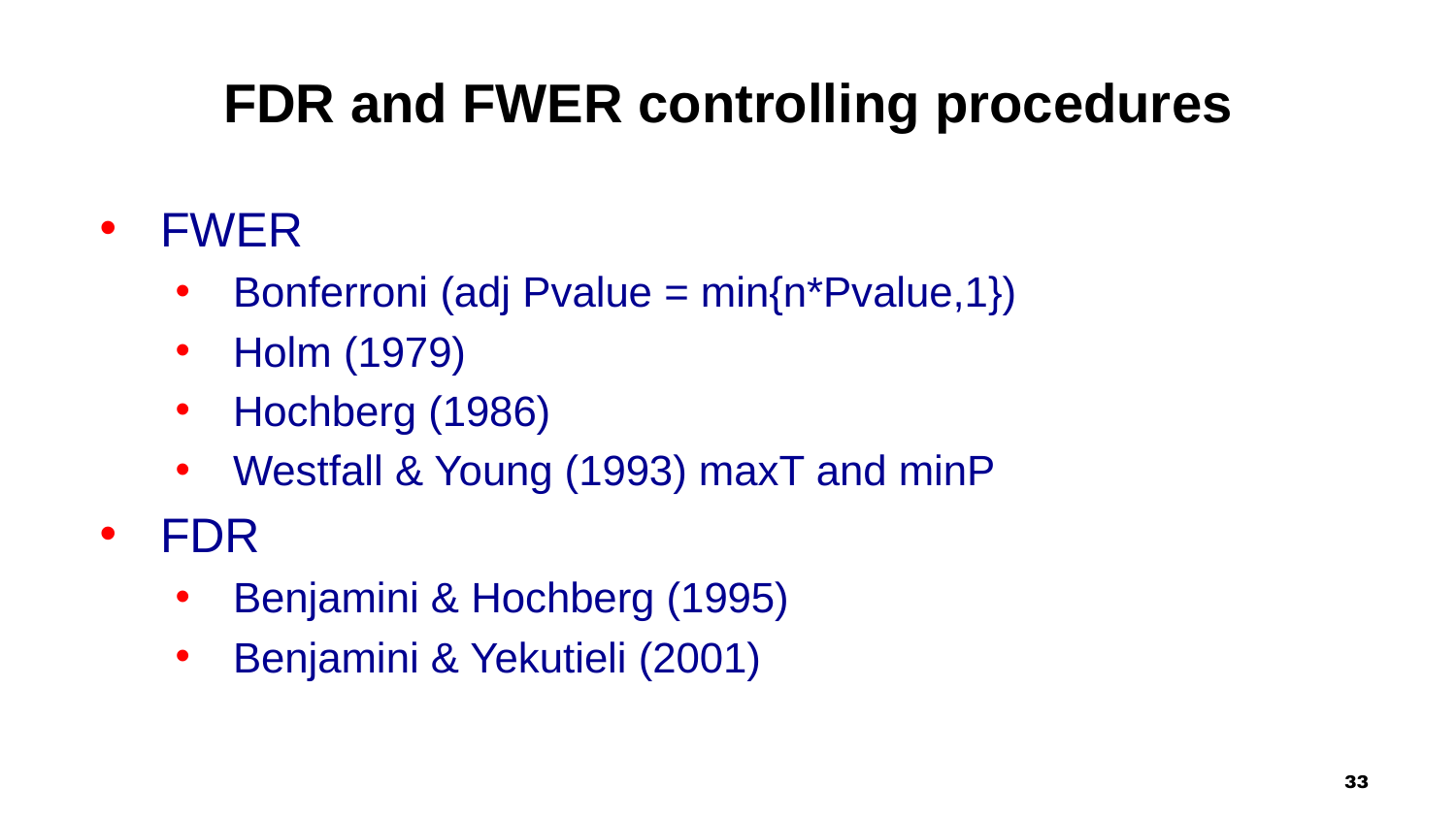

# FDR and FWER controlling procedures
FWER
Bonferroni (adj Pvalue = min{n*Pvalue,1})
Holm (1979)
Hochberg (1986)
Westfall & Young (1993) maxT and minP
FDR
Benjamini & Hochberg (1995)
Benjamini & Yekutieli (2001)
33